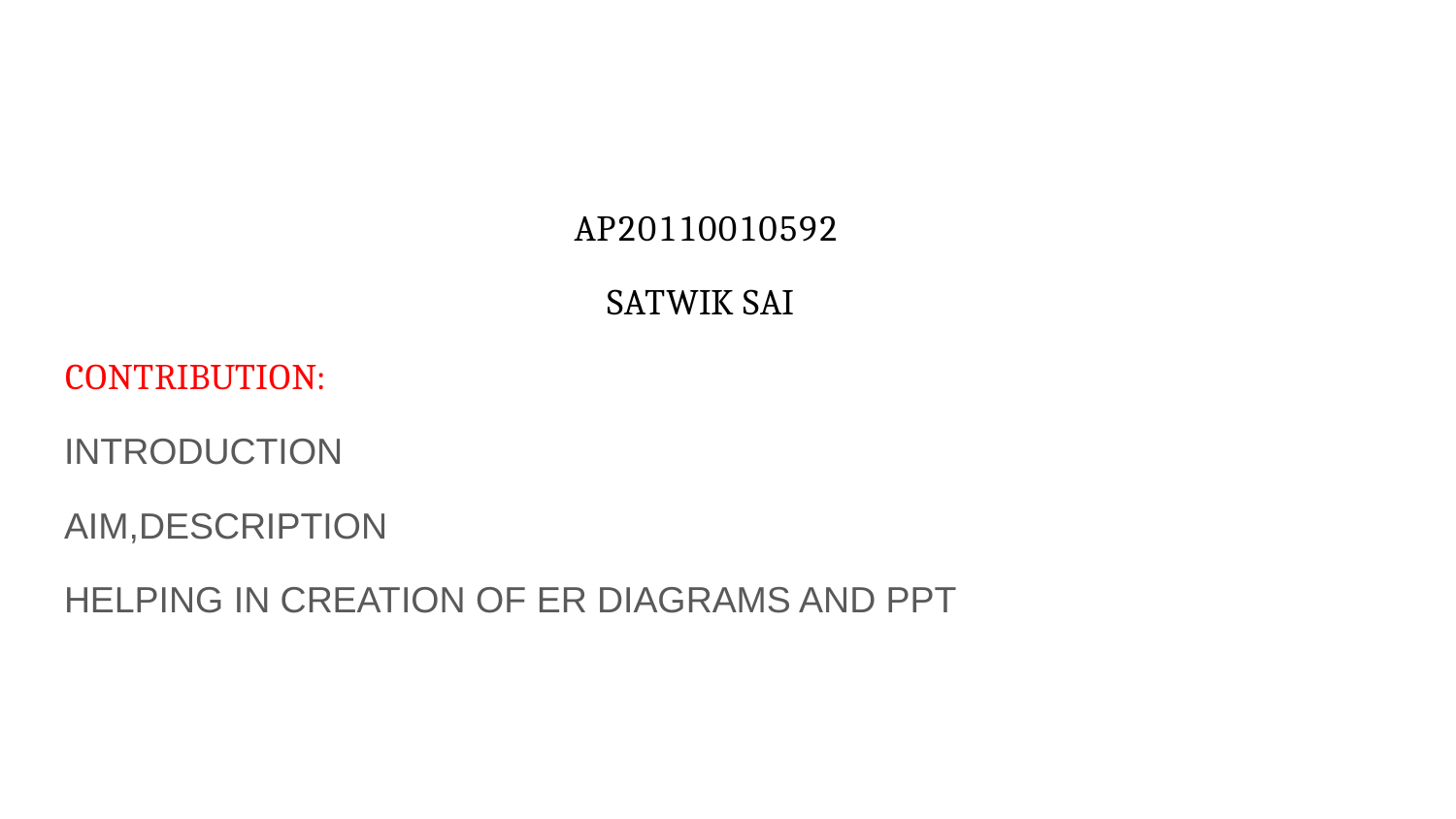

#
AP20110010592
    SATWIK SAI
CONTRIBUTION:
INTRODUCTION
AIM,DESCRIPTION
HELPING IN CREATION OF ER DIAGRAMS AND PPT